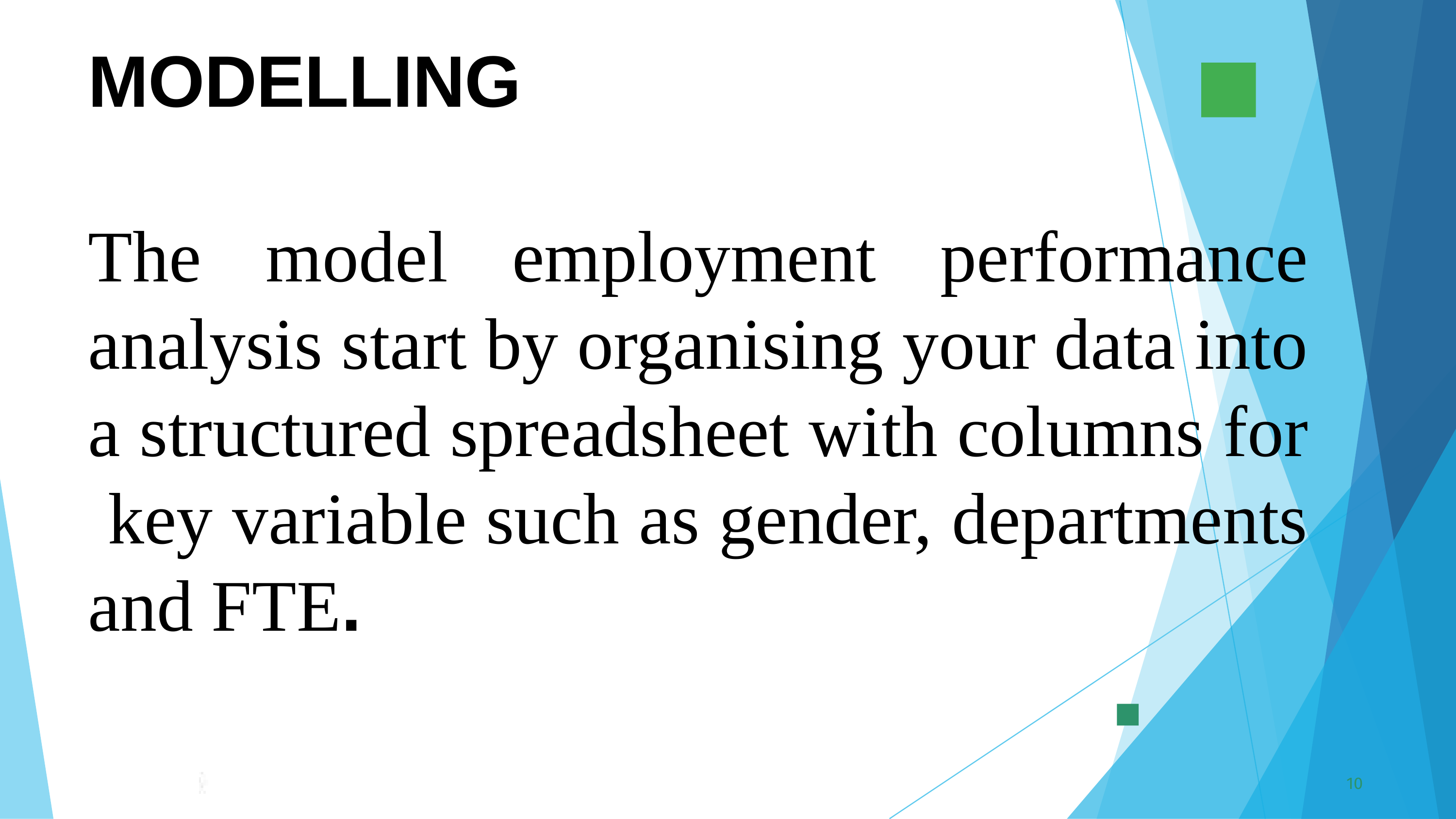

MODELLING

The model employment performance analysis start by organising your data into a structured spreadsheet with columns for  key variable such as gender, departments and FTE.

10